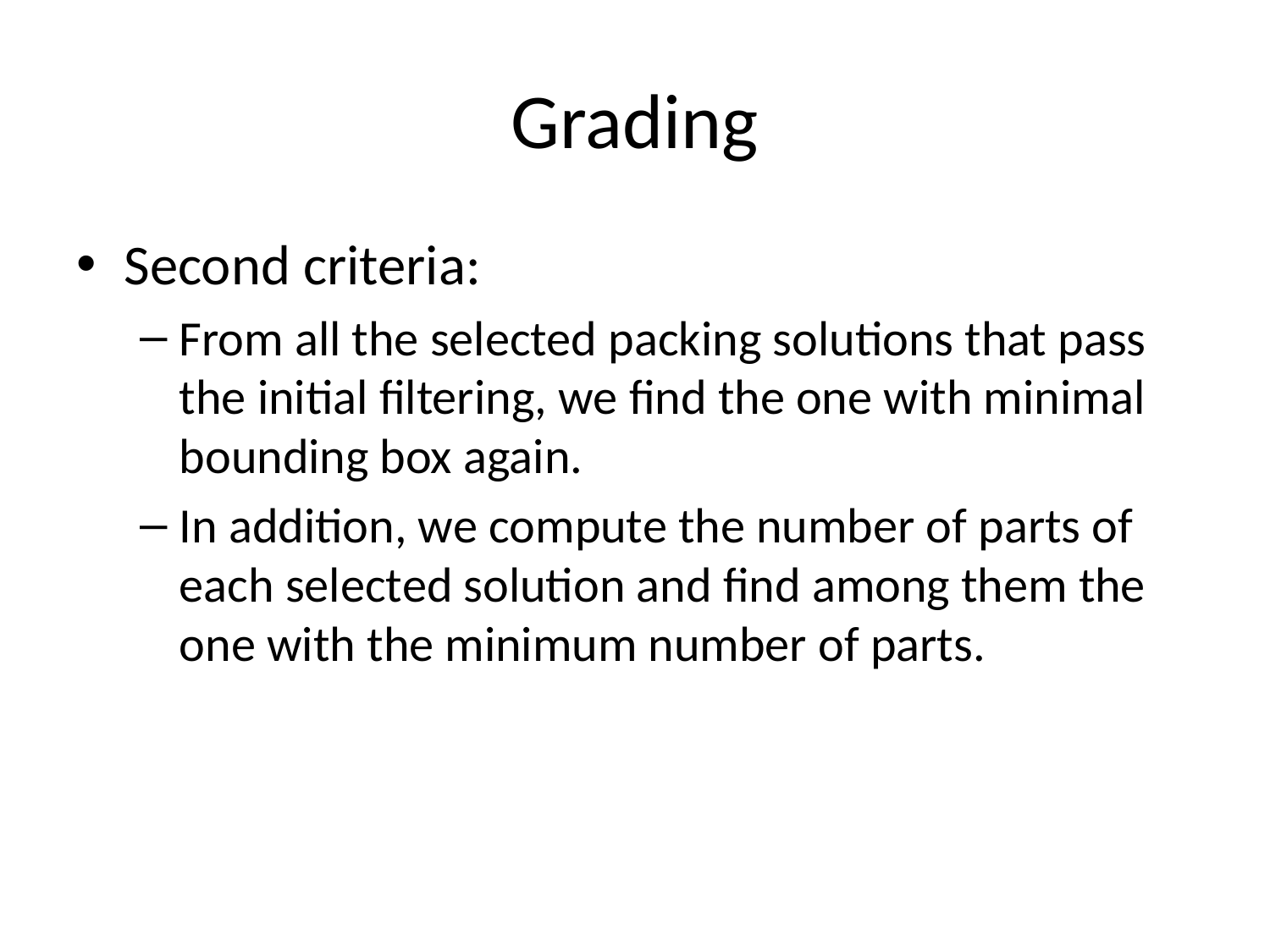

# Grading
Second criteria:
From all the selected packing solutions that pass the initial filtering, we find the one with minimal bounding box again.
In addition, we compute the number of parts of each selected solution and find among them the one with the minimum number of parts.